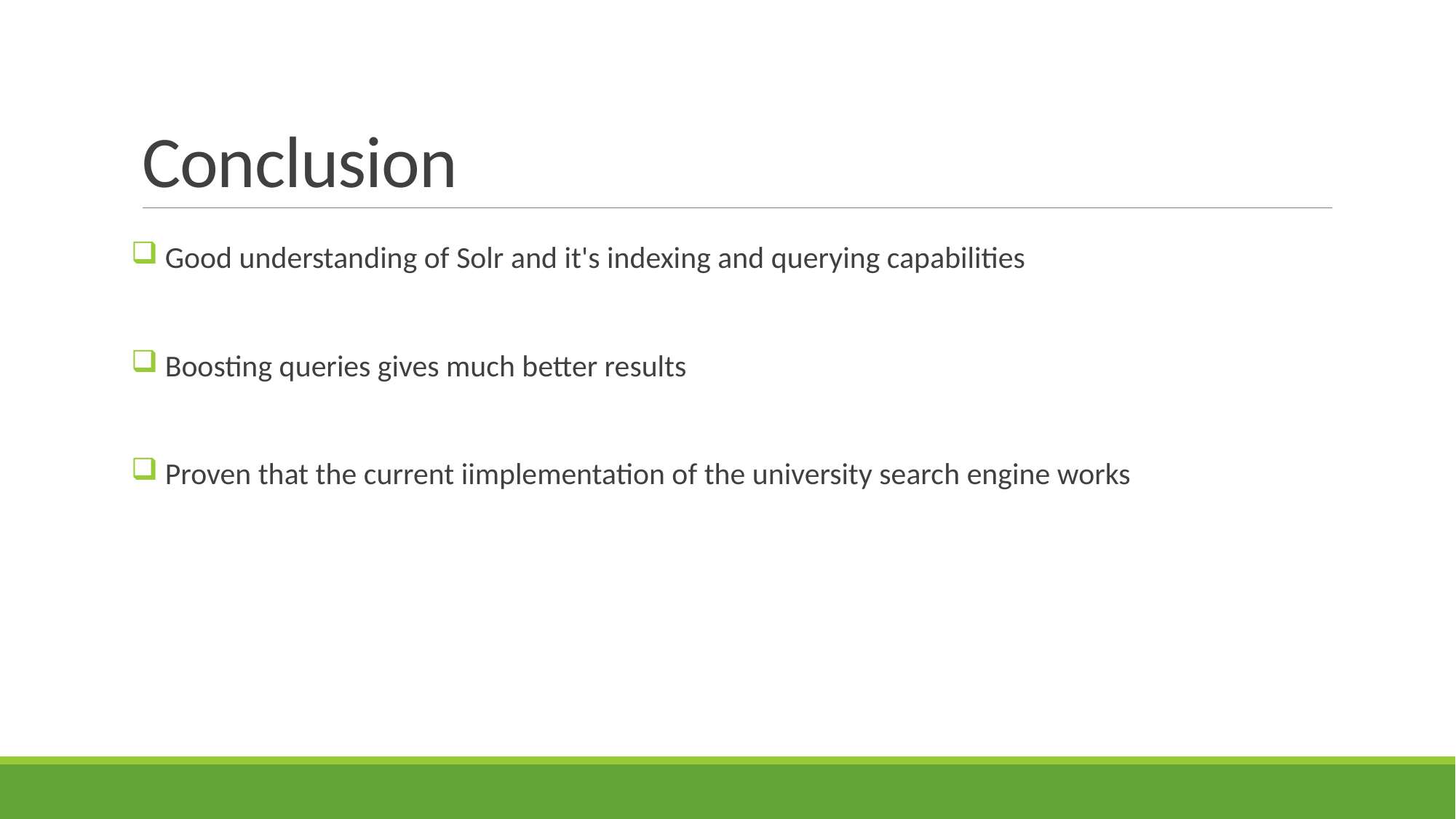

# Conclusion
 Good understanding of Solr and it's indexing and querying capabilities

 Boosting queries gives much better results

 Proven that the current iimplementation of the university search engine works